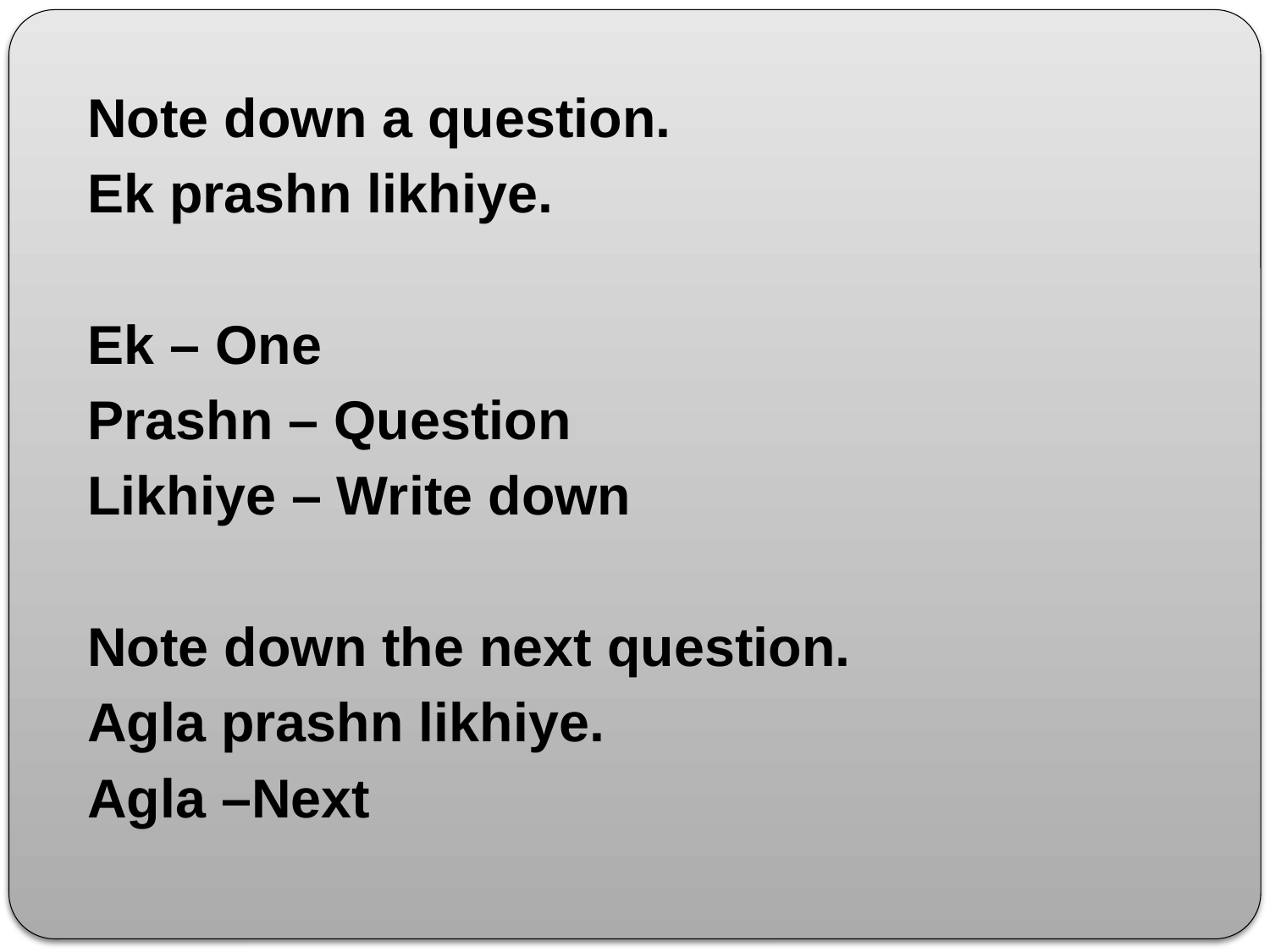

Note down a question.
Ek prashn likhiye.

Ek – One
Prashn – Question
Likhiye – Write down

Note down the next question.
Agla prashn likhiye.
Agla –Next